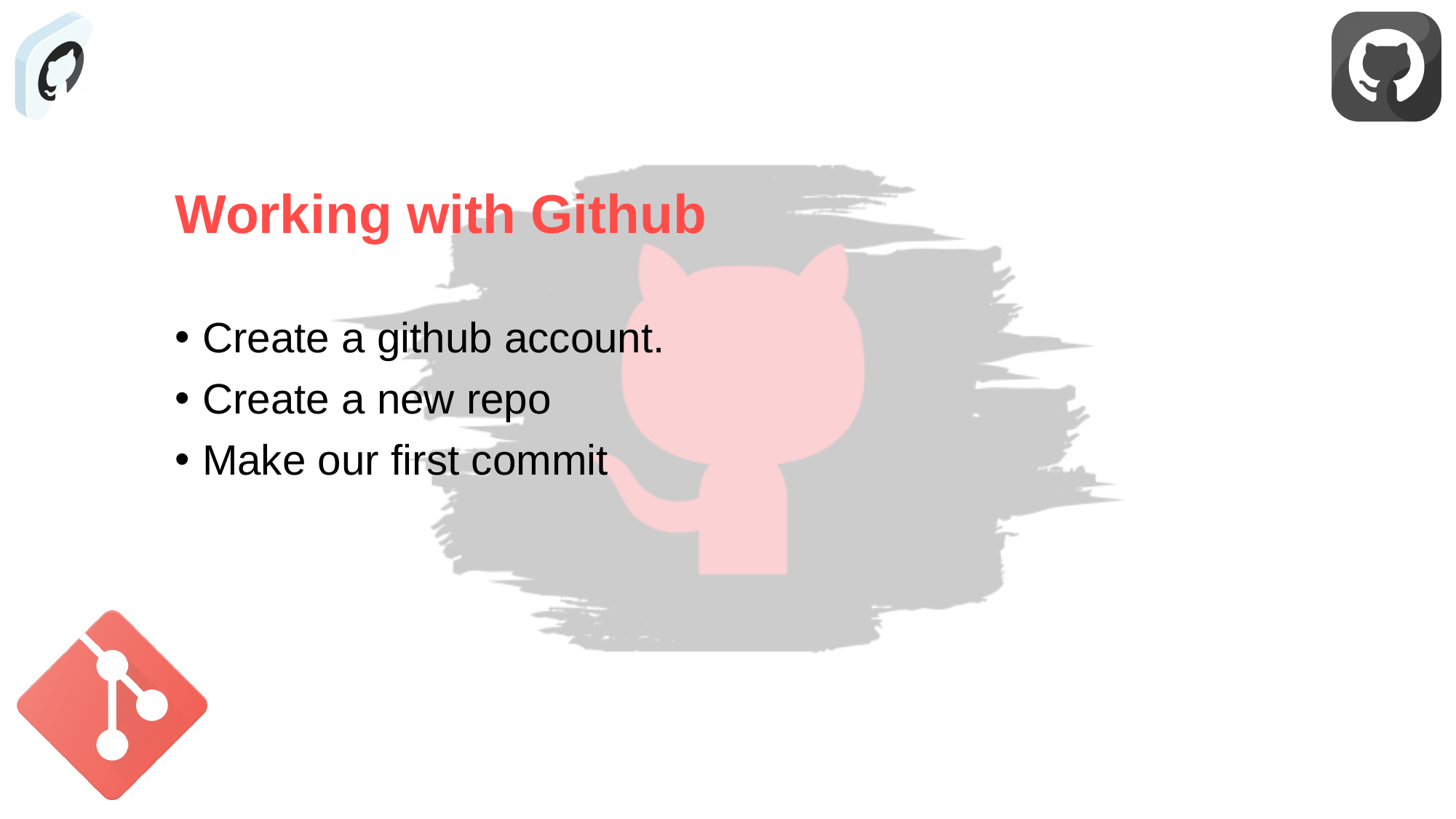

# Working with Github
Create a github account.
Create a new repo
Make our first commit